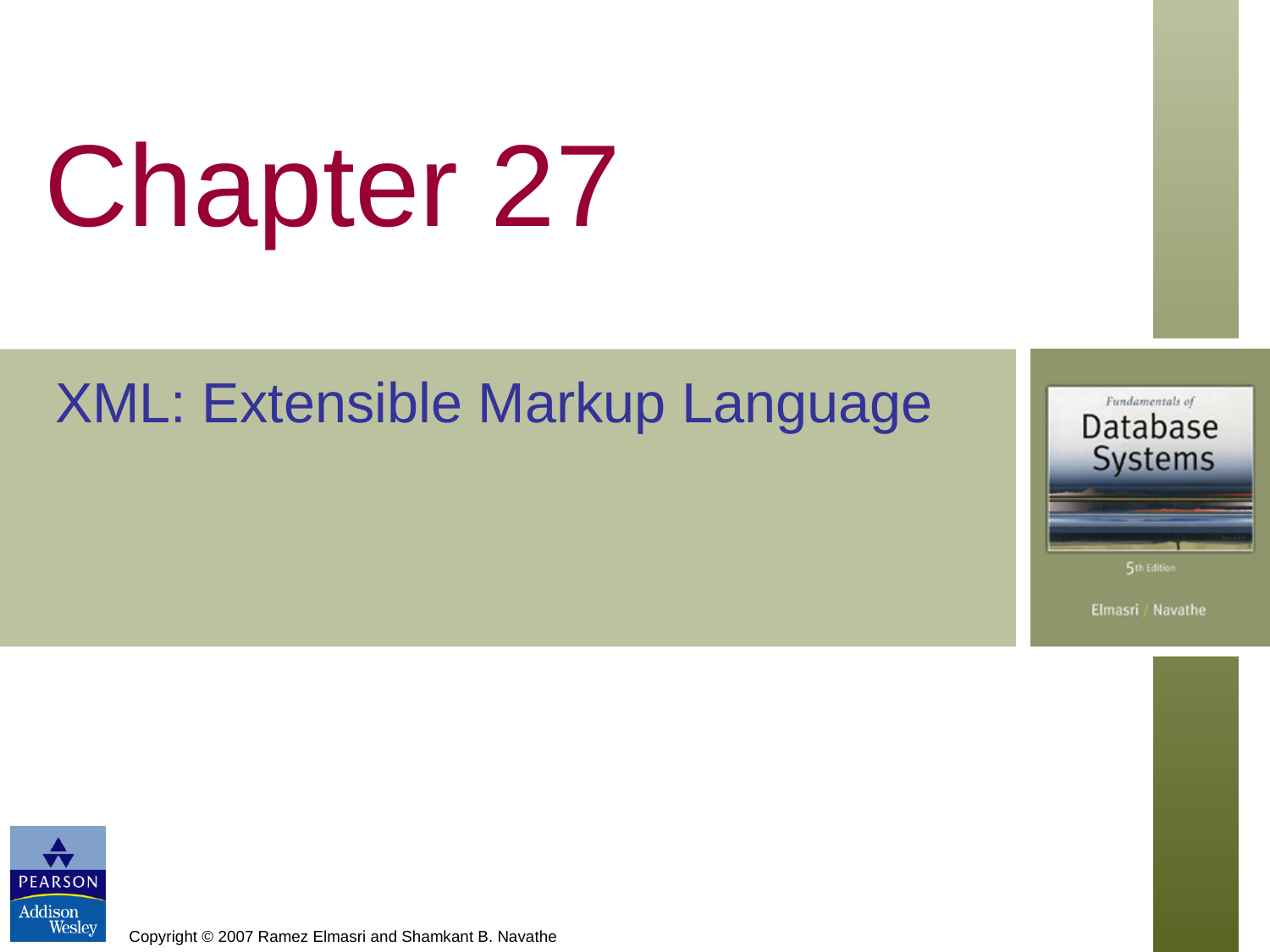

# Chapter 27
XML: Extensible Markup Language
Copyright © 2007 Ramez Elmasri and Shamkant B. Navathe